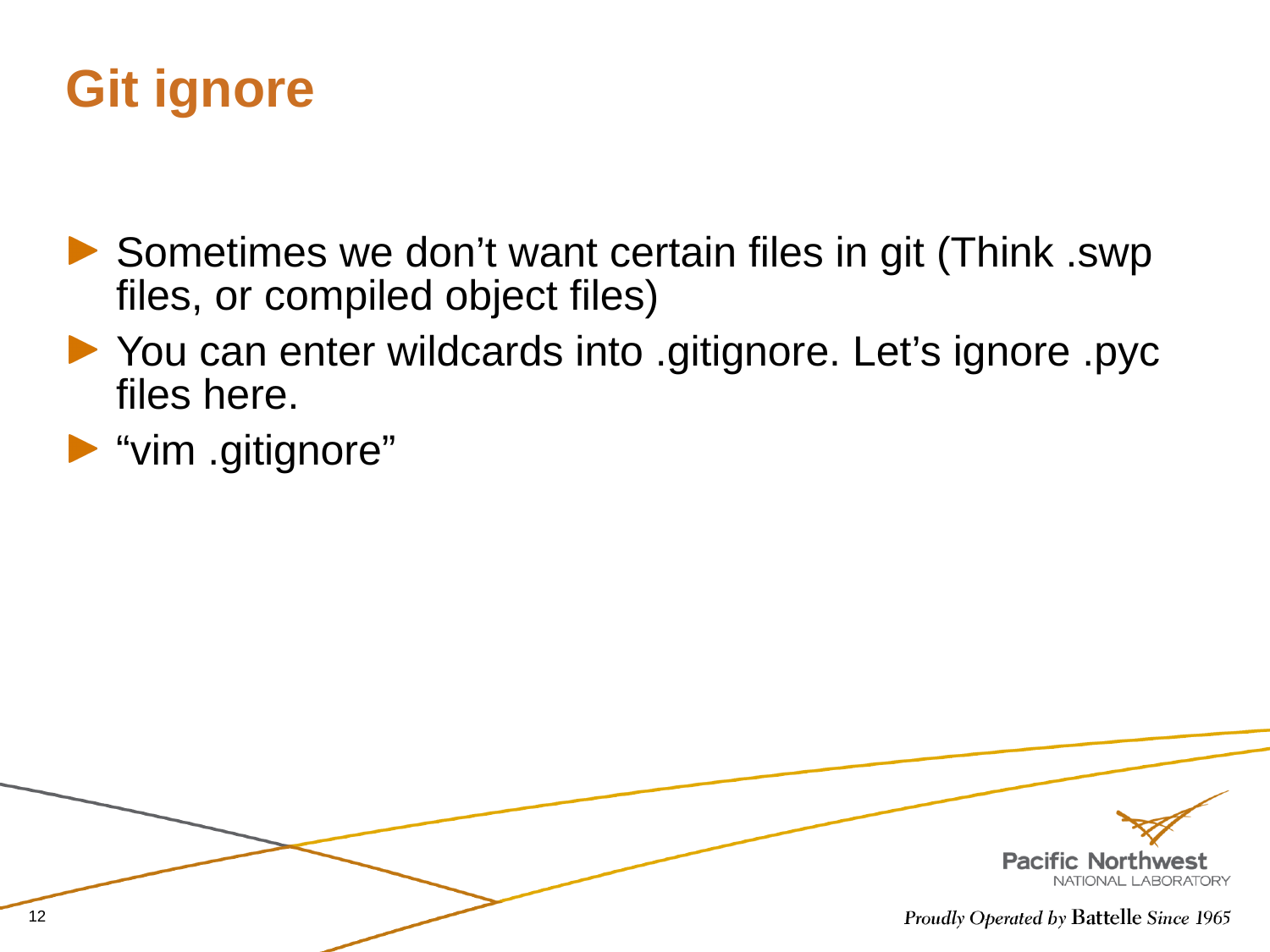

# Git ignore
Sometimes we don’t want certain files in git (Think .swp files, or compiled object files)
You can enter wildcards into .gitignore. Let’s ignore .pyc files here.
“vim .gitignore”
12